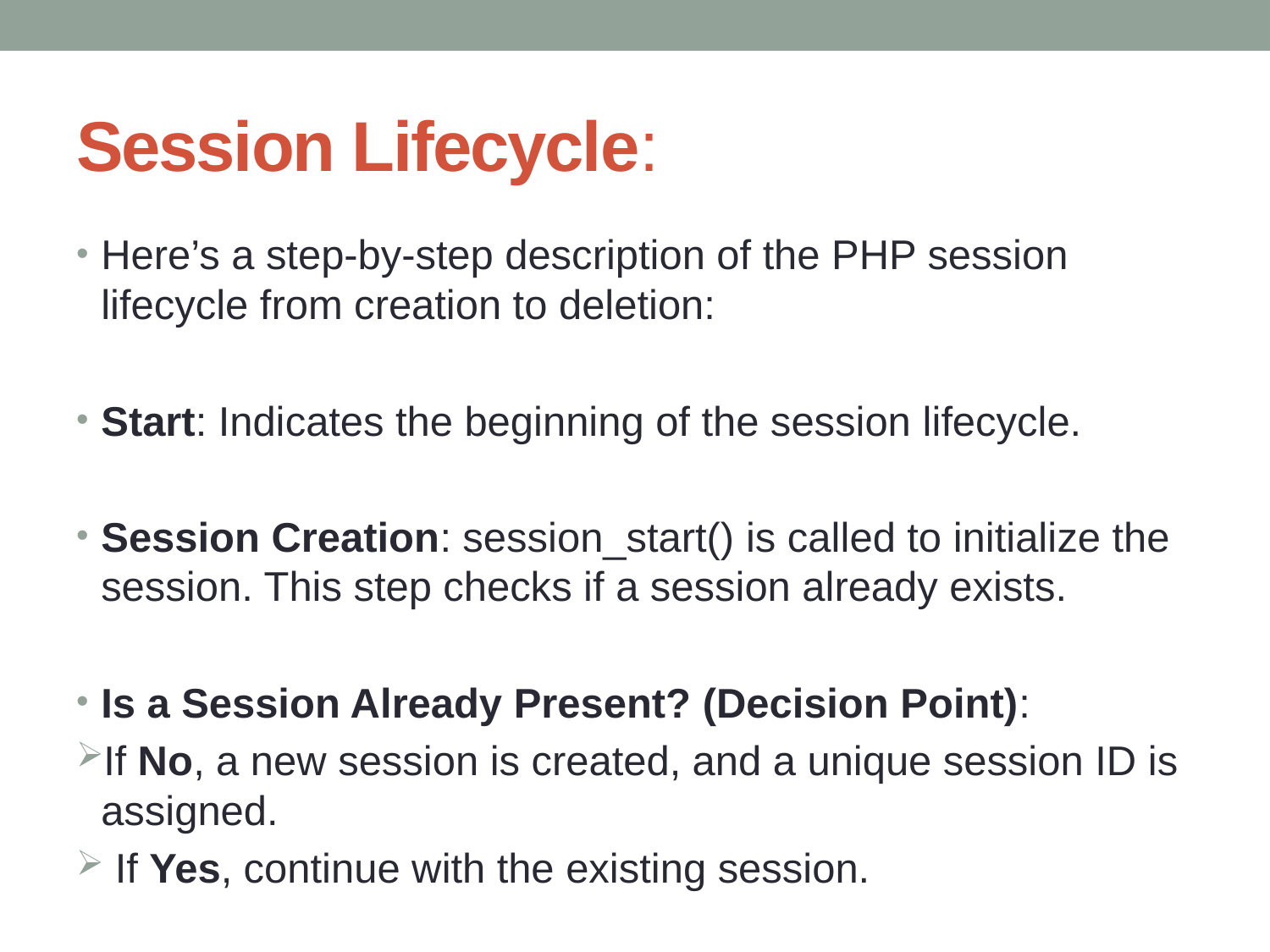

# Session Lifecycle:
Here’s a step-by-step description of the PHP session lifecycle from creation to deletion:

Start: Indicates the beginning of the session lifecycle.

Session Creation: session_start() is called to initialize the session. This step checks if a session already exists.

Is a Session Already Present? (Decision Point):
If No, a new session is created, and a unique session ID is assigned.
 If Yes, continue with the existing session.